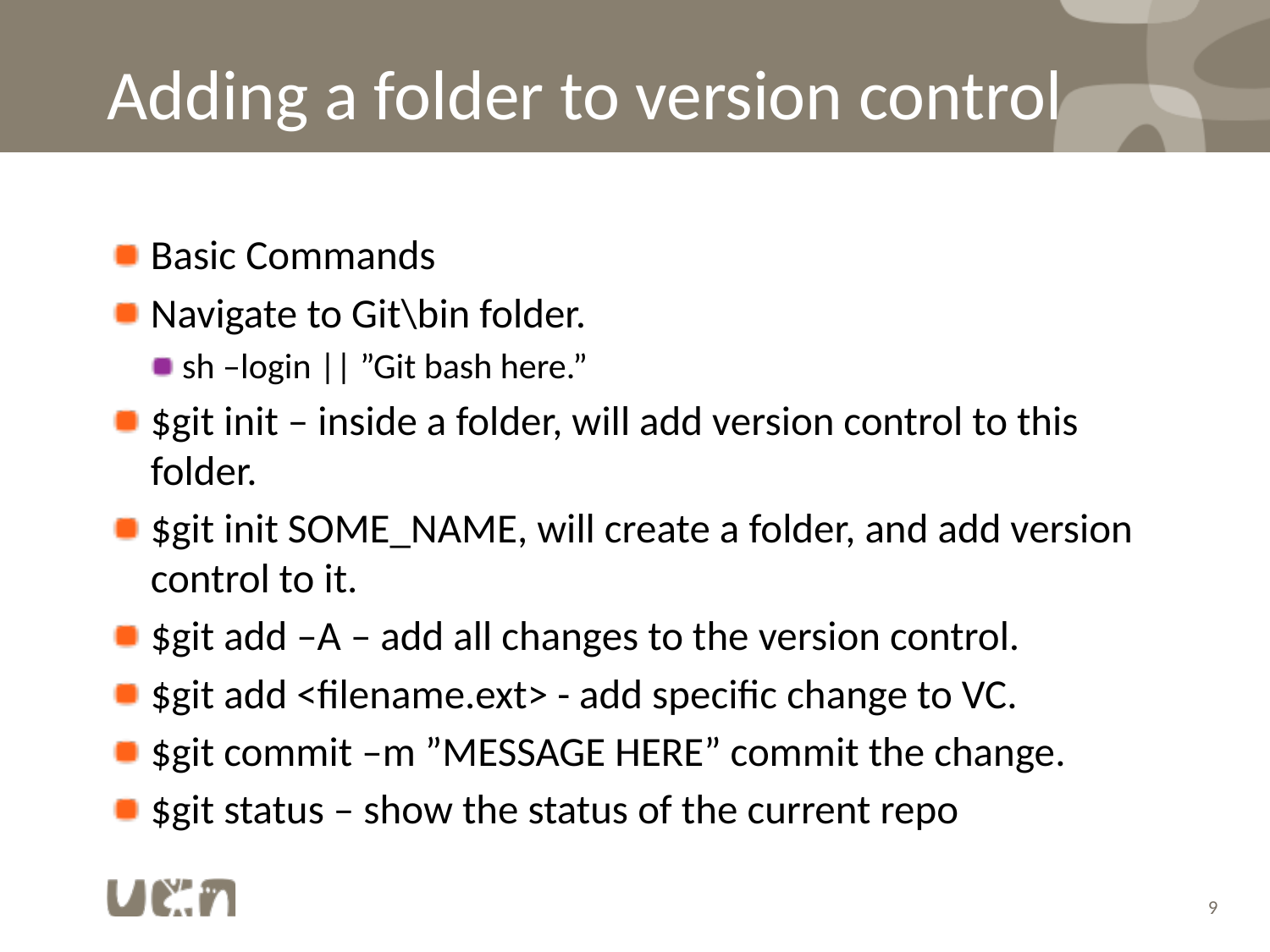

# Adding a folder to version control
Basic Commands
Navigate to Git\bin folder.
sh –login || ”Git bash here.”
$git init – inside a folder, will add version control to this folder.
$git init SOME_NAME, will create a folder, and add version control to it.
$git add –A – add all changes to the version control.
$git add <filename.ext> - add specific change to VC.
$git commit –m ”MESSAGE HERE” commit the change.
$git status – show the status of the current repo

9